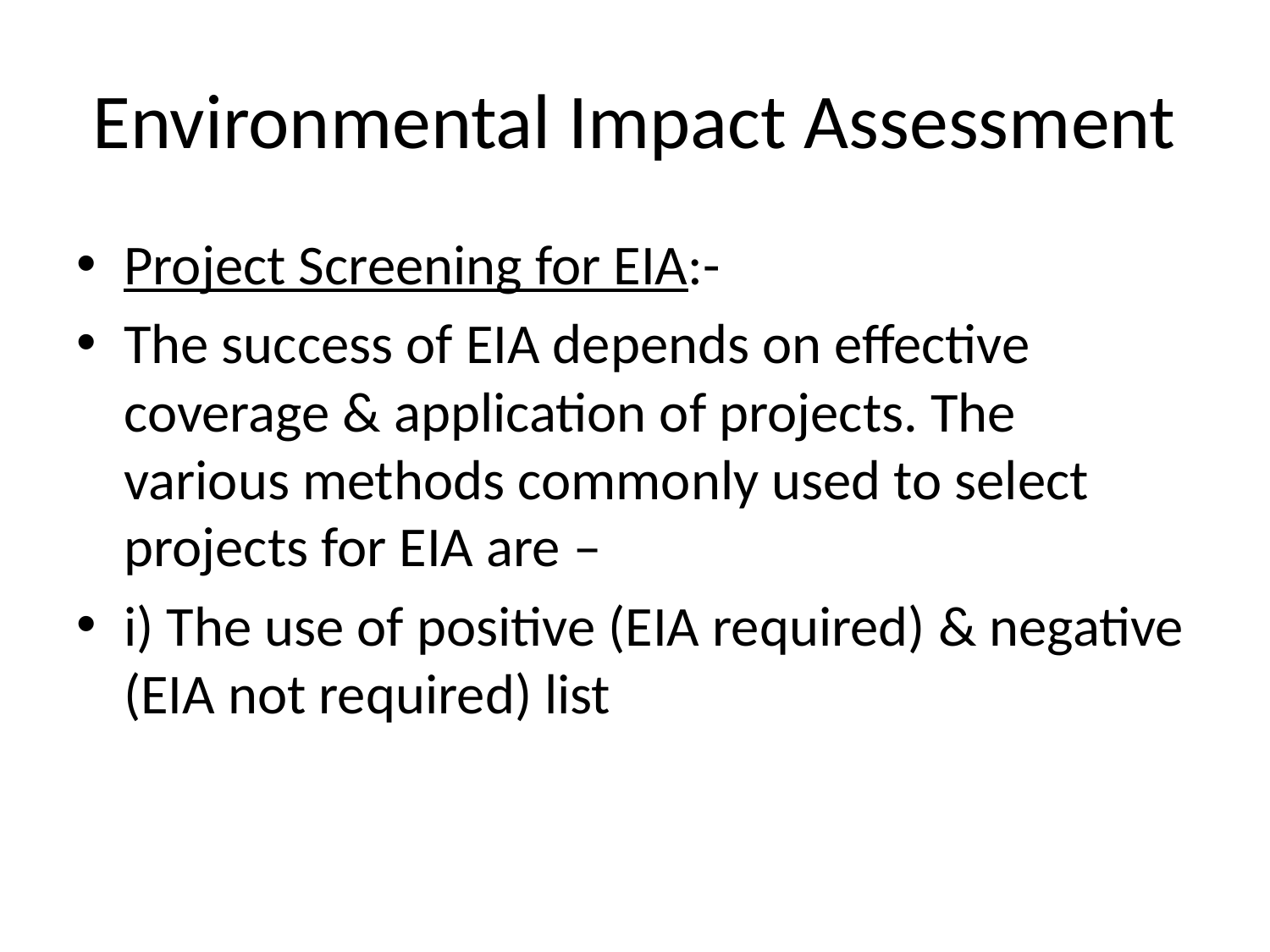

# Environmental Impact Assessment
Project Screening for EIA:-
The success of EIA depends on effective coverage & application of projects. The various methods commonly used to select projects for EIA are –
i) The use of positive (EIA required) & negative (EIA not required) list